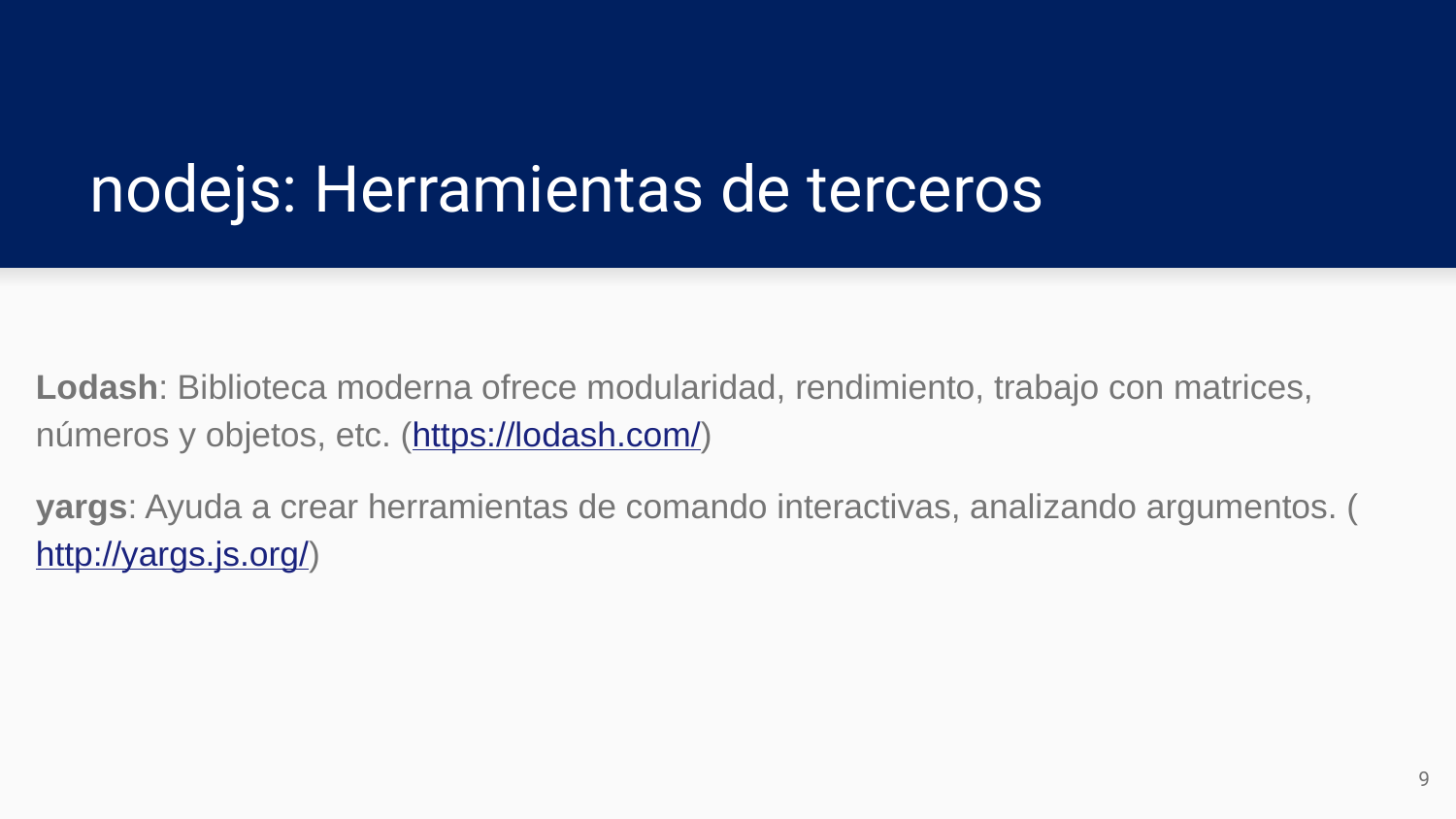

# nodejs: Herramientas de terceros
Lodash: Biblioteca moderna ofrece modularidad, rendimiento, trabajo con matrices, números y objetos, etc. (https://lodash.com/)
yargs: Ayuda a crear herramientas de comando interactivas, analizando argumentos. (http://yargs.js.org/)

9